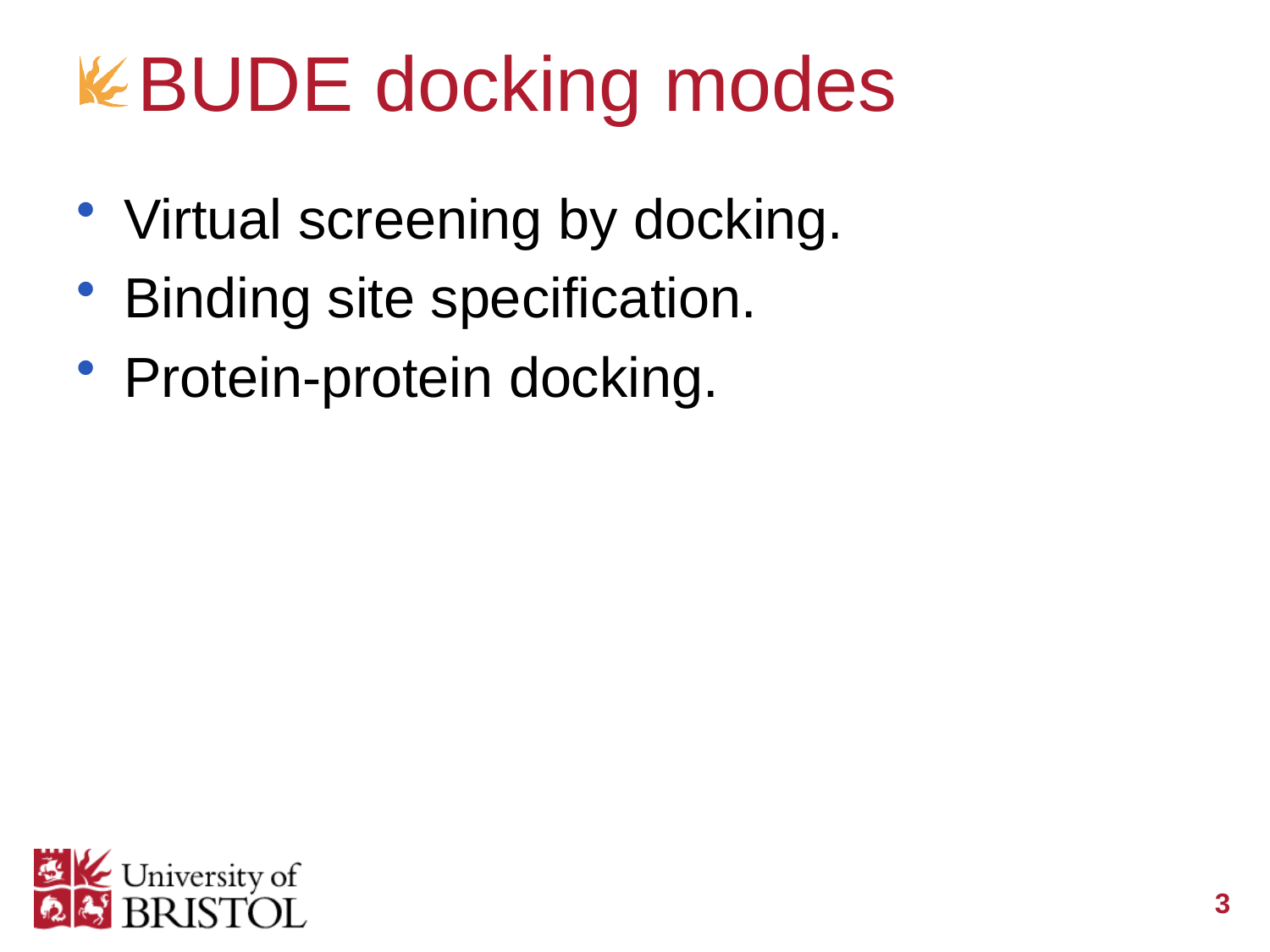

# BUDE docking modes
Virtual screening by docking.
Binding site specification.
Protein-protein docking.
3